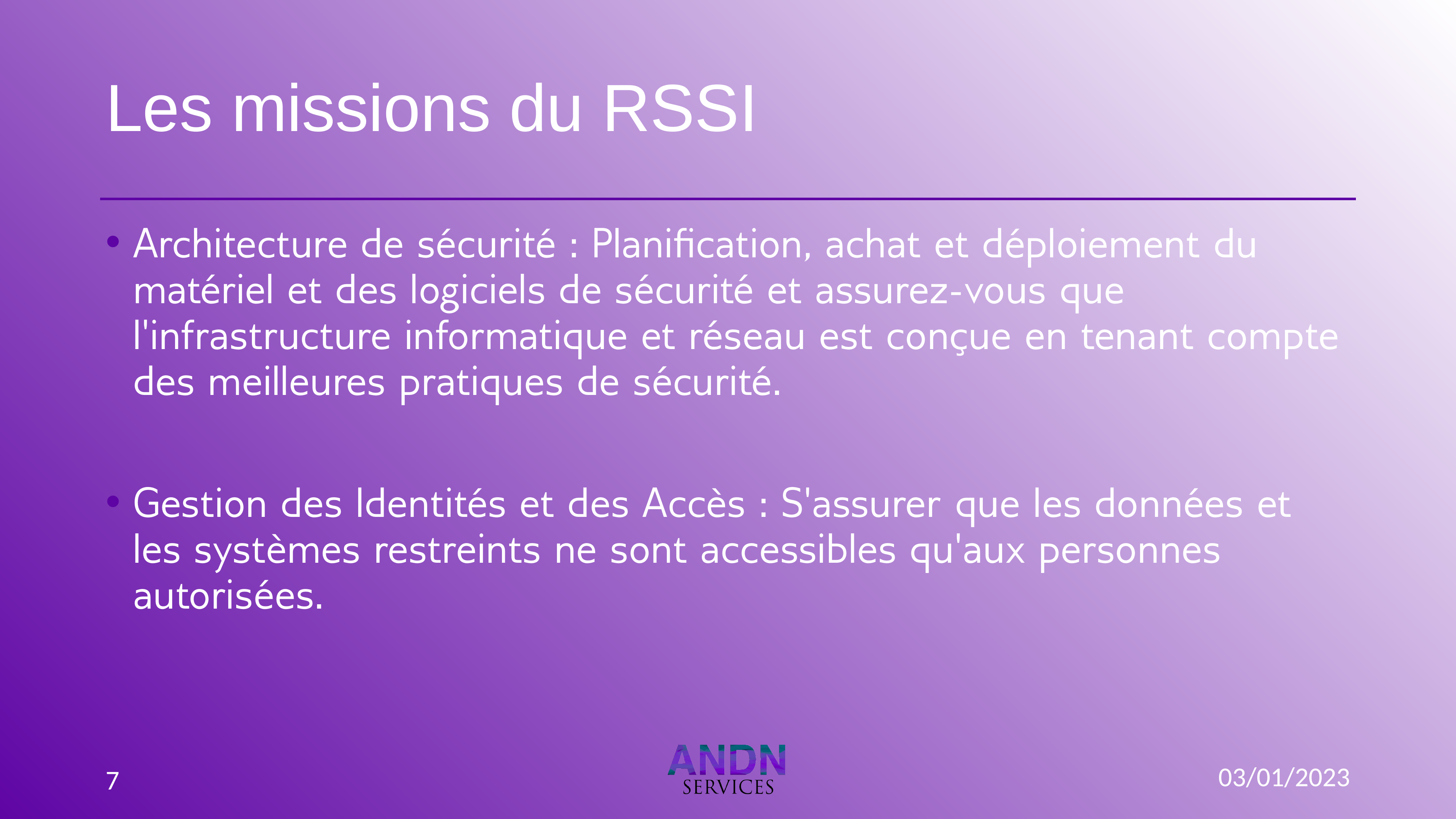

# Les missions du RSSI
Architecture de sécurité : Planification, achat et déploiement du matériel et des logiciels de sécurité et assurez-vous que l'infrastructure informatique et réseau est conçue en tenant compte des meilleures pratiques de sécurité.

Gestion des Identités et des Accès : S'assurer que les données et les systèmes restreints ne sont accessibles qu'aux personnes autorisées.
03/01/2023
7